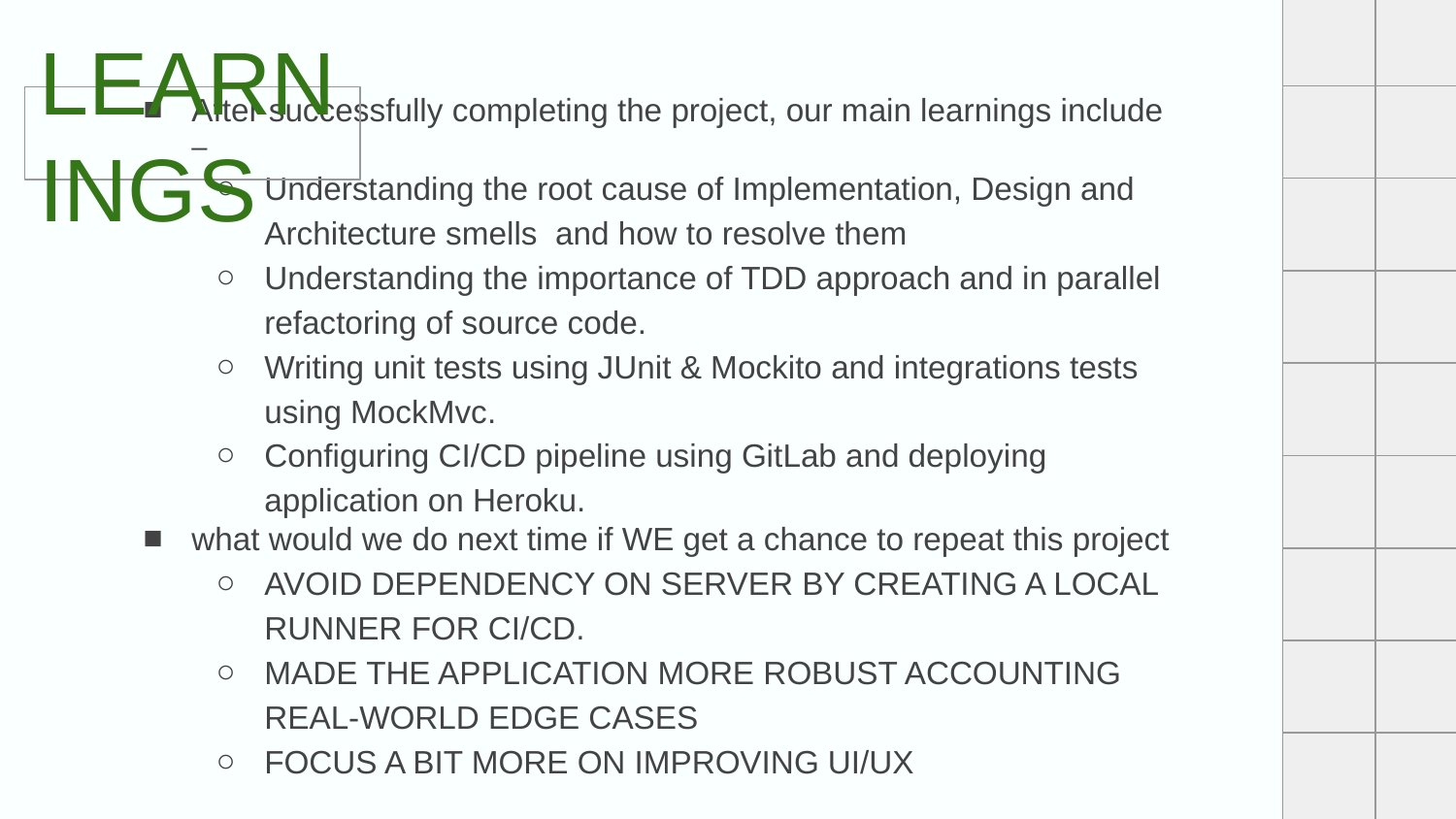

# LEARNINGS
After successfully completing the project, our main learnings include –
Understanding the root cause of Implementation, Design and Architecture smells  and how to resolve them
Understanding the importance of TDD approach and in parallel refactoring of source code.
Writing unit tests using JUnit & Mockito and integrations tests using MockMvc.
Configuring CI/CD pipeline using GitLab and deploying application on Heroku.
what would we do next time if WE get a chance to repeat this project
AVOID DEPENDENCY ON SERVER BY CREATING A LOCAL RUNNER FOR CI/CD.
MADE THE APPLICATION MORE ROBUST ACCOUNTING REAL-WORLD EDGE CASES
FOCUS A BIT MORE ON IMPROVING UI/UX